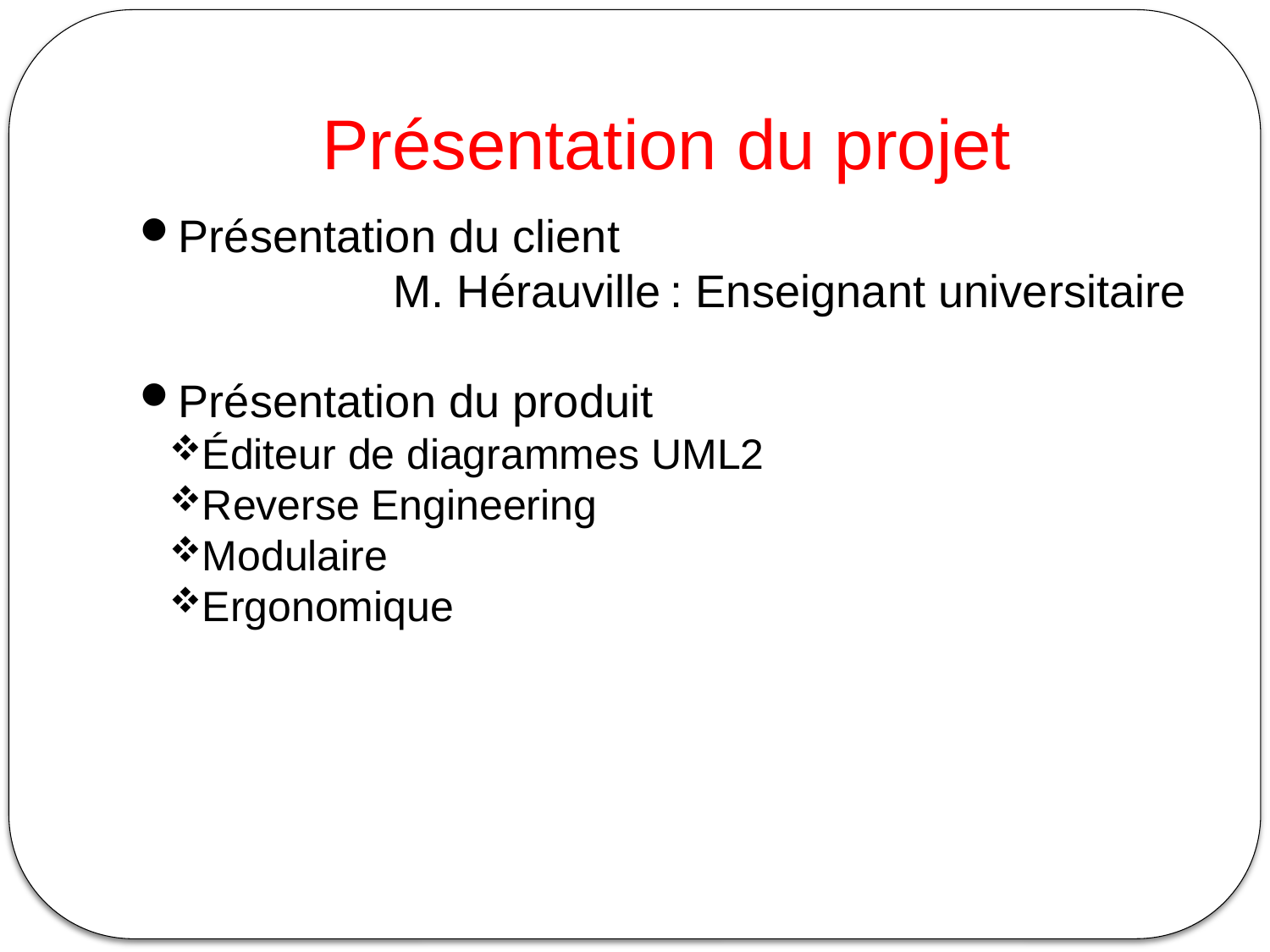

Présentation du projet
Présentation du client
 		M. Hérauville : Enseignant universitaire

Présentation du produit
Éditeur de diagrammes UML2
Reverse Engineering
Modulaire
Ergonomique